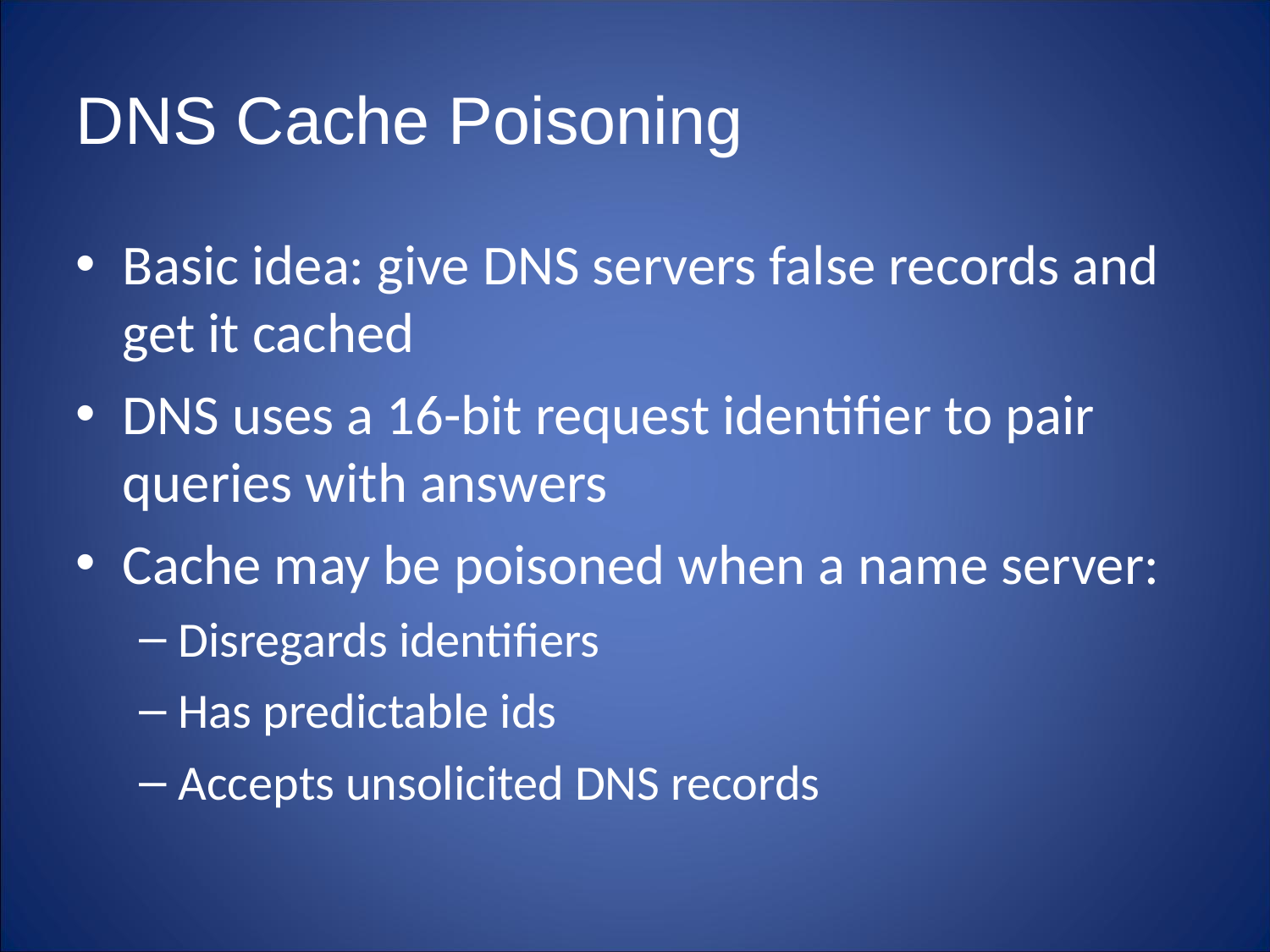

DNS Cache Poisoning
Basic idea: give DNS servers false records and get it cached
DNS uses a 16-bit request identifier to pair queries with answers
Cache may be poisoned when a name server:
Disregards identifiers
Has predictable ids
Accepts unsolicited DNS records